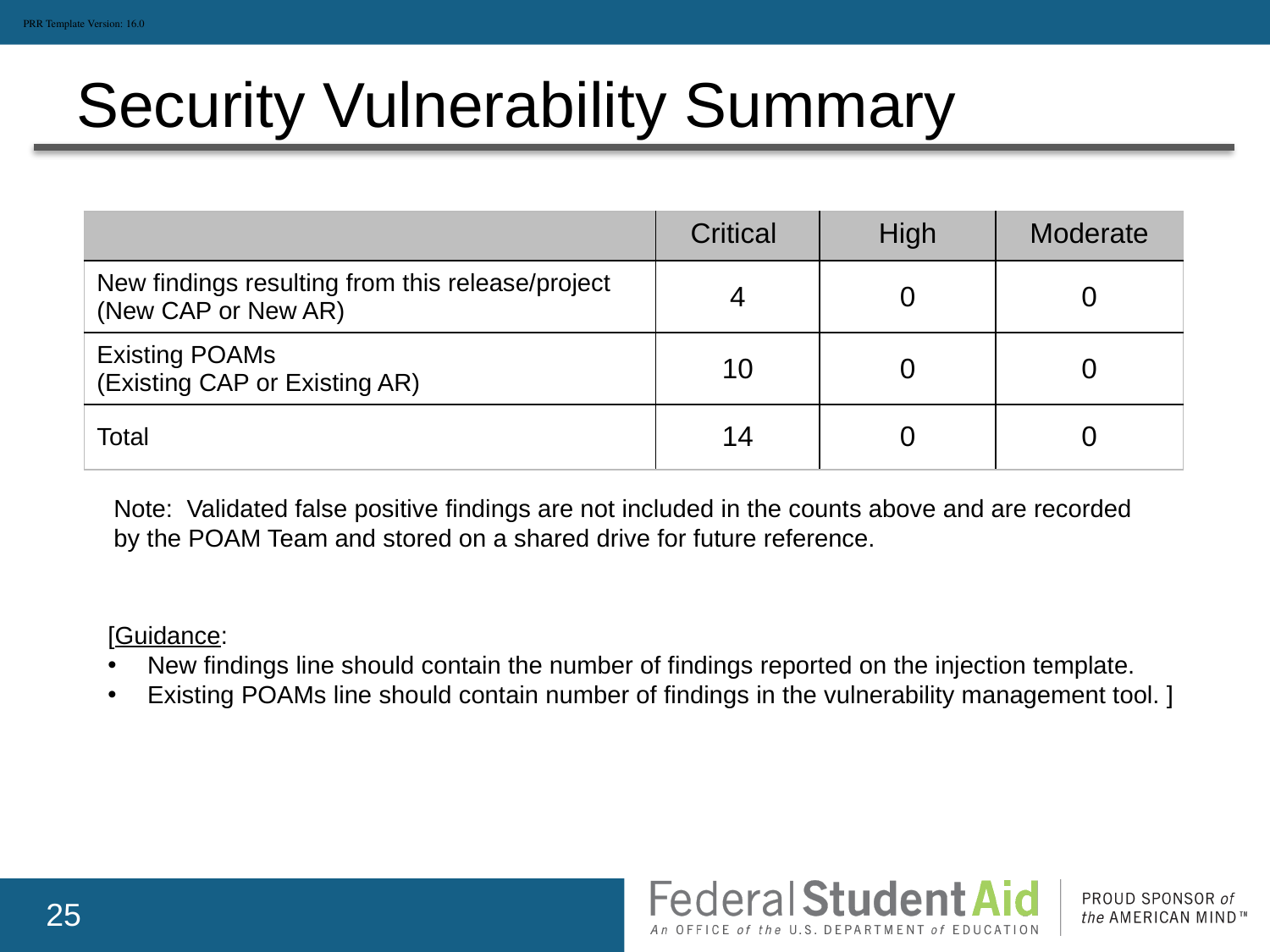

PRR Template Version: 16.0
# Security Vulnerability Summary
|  | Critical | High | Moderate |
| --- | --- | --- | --- |
| New findings resulting from this release/project (New CAP or New AR) | 4 | 0 | 0 |
| Existing POAMs (Existing CAP or Existing AR) | 10 | 0 | 0 |
| Total | 14 | 0 | 0 |
Note:  Validated false positive findings are not included in the counts above and are recorded by the POAM Team and stored on a shared drive for future reference.
[Guidance:
New findings line should contain the number of findings reported on the injection template.
Existing POAMs line should contain number of findings in the vulnerability management tool. ]